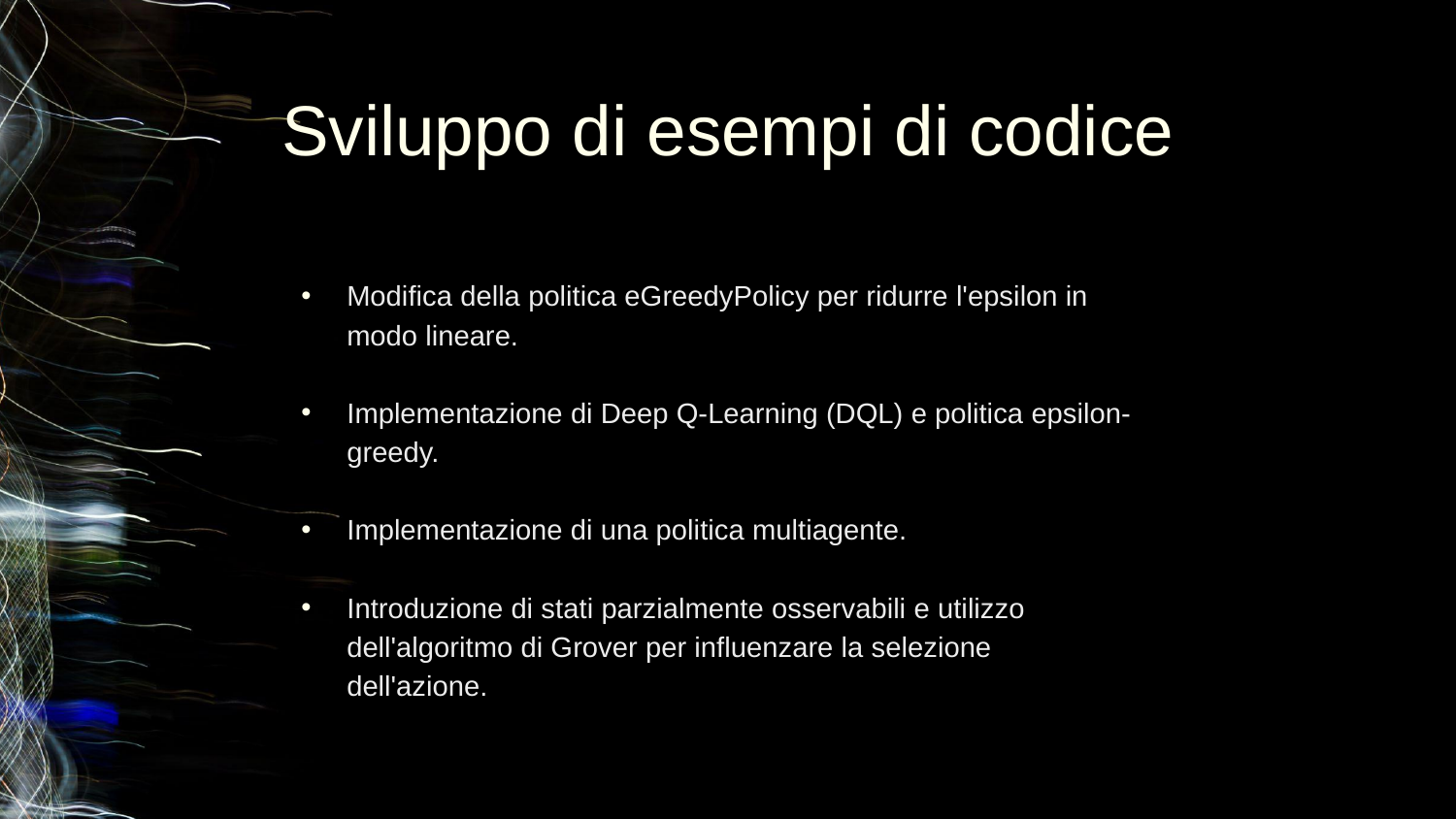

# Sviluppo di esempi di codice
Modifica della politica eGreedyPolicy per ridurre l'epsilon in modo lineare.

Implementazione di Deep Q-Learning (DQL) e politica epsilon-greedy.

Implementazione di una politica multiagente.

Introduzione di stati parzialmente osservabili e utilizzo dell'algoritmo di Grover per influenzare la selezione dell'azione.